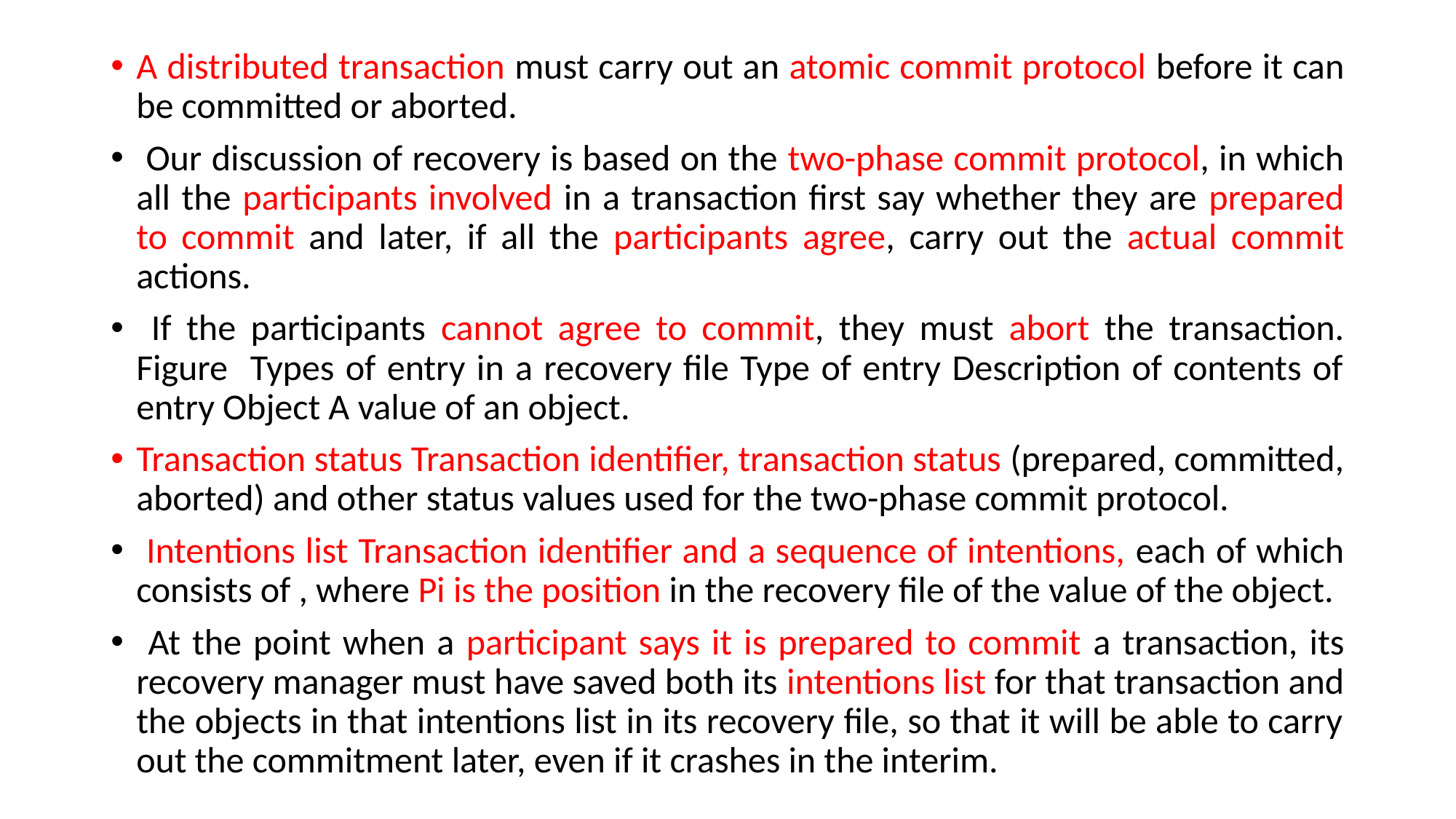

A distributed transaction must carry out an atomic commit protocol before it can be committed or aborted.
 Our discussion of recovery is based on the two-phase commit protocol, in which all the participants involved in a transaction first say whether they are prepared to commit and later, if all the participants agree, carry out the actual commit actions.
 If the participants cannot agree to commit, they must abort the transaction. Figure  Types of entry in a recovery file Type of entry Description of contents of entry Object A value of an object.
Transaction status Transaction identifier, transaction status (prepared, committed, aborted) and other status values used for the two-phase commit protocol.
 Intentions list Transaction identifier and a sequence of intentions, each of which consists of , where Pi is the position in the recovery file of the value of the object.
 At the point when a participant says it is prepared to commit a transaction, its recovery manager must have saved both its intentions list for that transaction and the objects in that intentions list in its recovery file, so that it will be able to carry out the commitment later, even if it crashes in the interim.